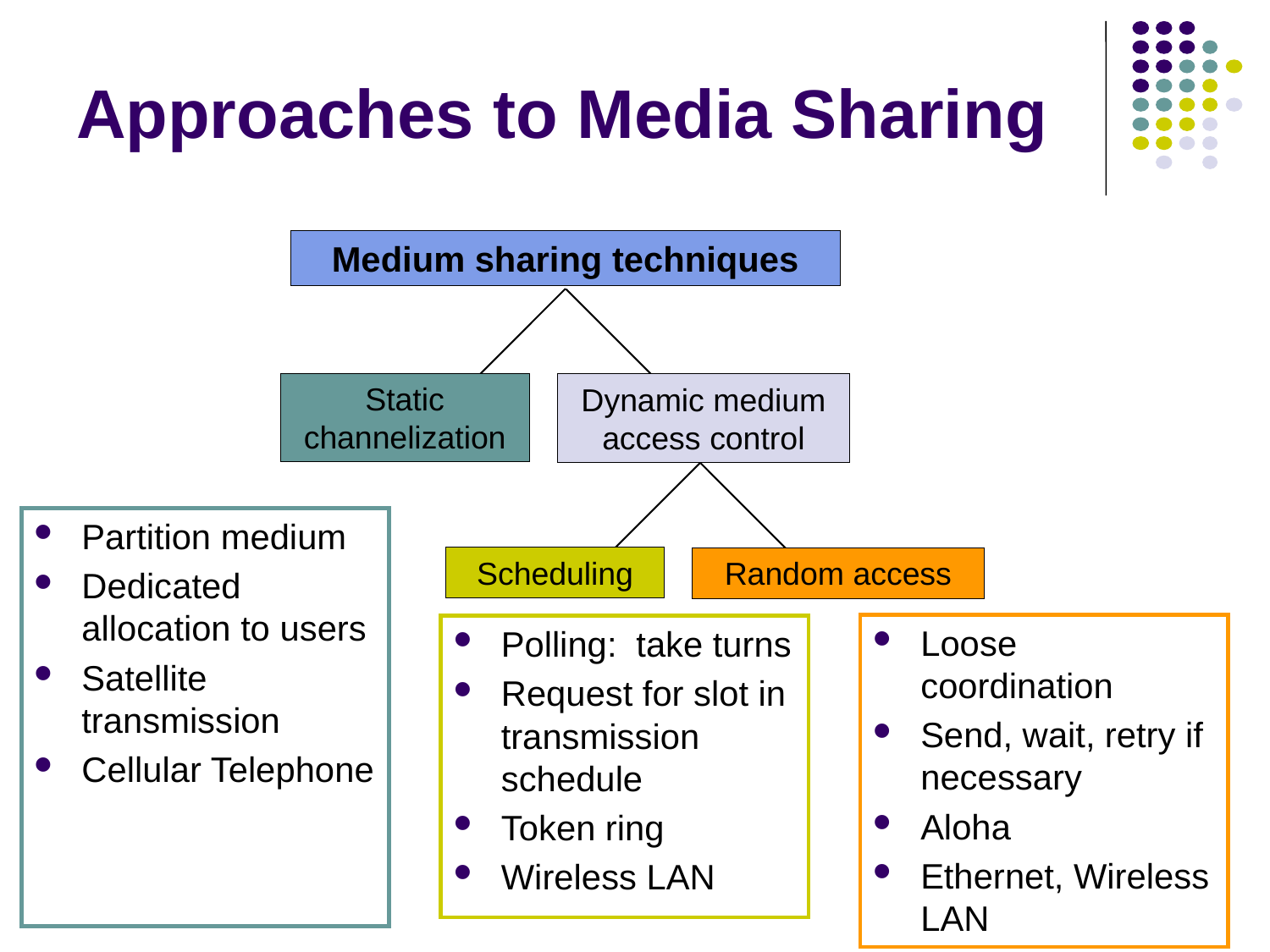

# Approaches to Media Sharing
Medium sharing techniques

Static channelization
Dynamic medium access control

Partition medium
Dedicated allocation to users
Satellite transmission
Cellular Telephone

Scheduling
Random access
Loose coordination
Send, wait, retry if necessary
Aloha
Ethernet, Wireless LAN
Polling:  take turns
Request for slot in transmission schedule
Token ring
Wireless LAN